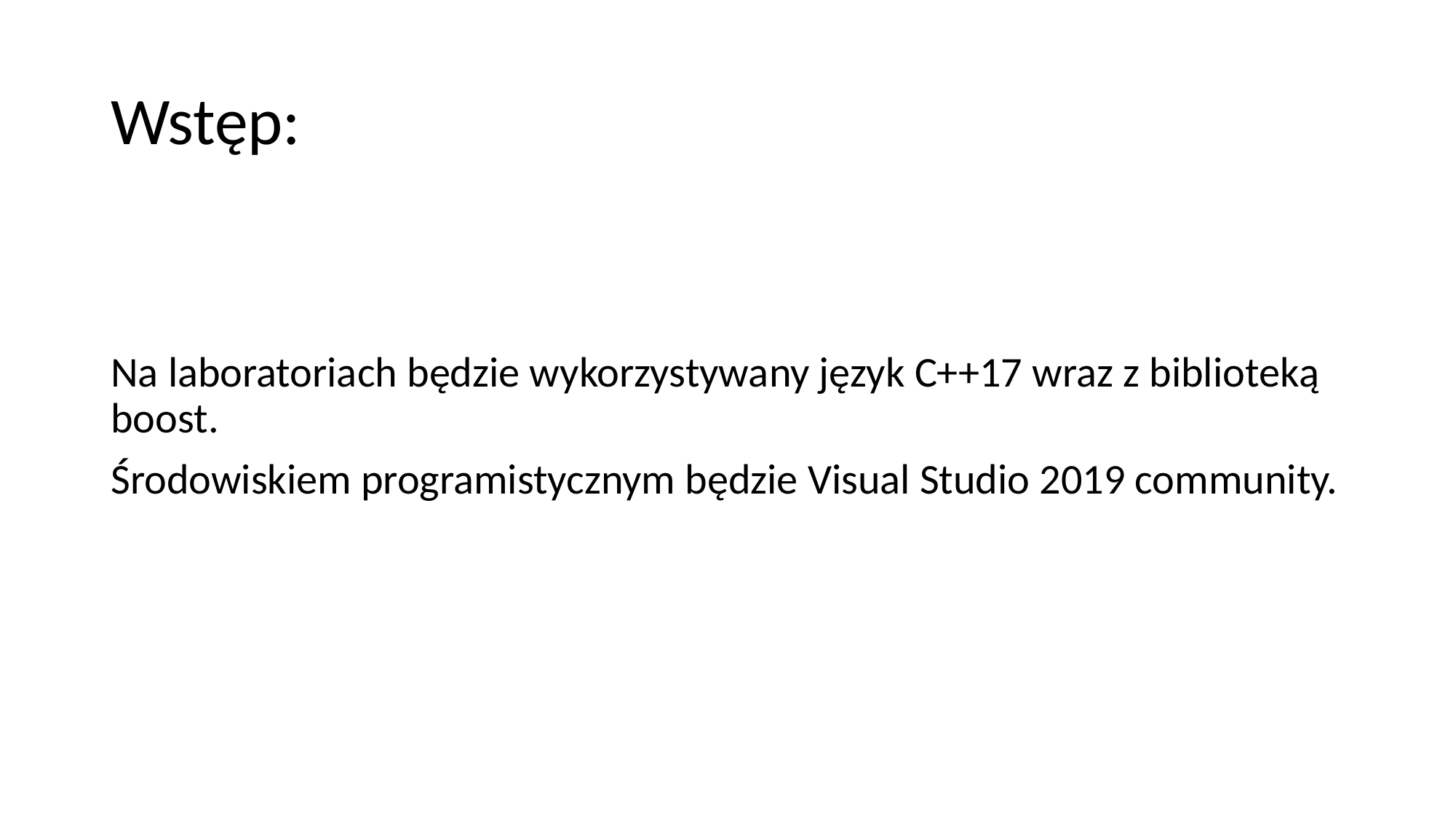

# Wstęp:

Na laboratoriach będzie wykorzystywany język C++17 wraz z biblioteką boost.
Środowiskiem programistycznym będzie Visual Studio 2019 community.